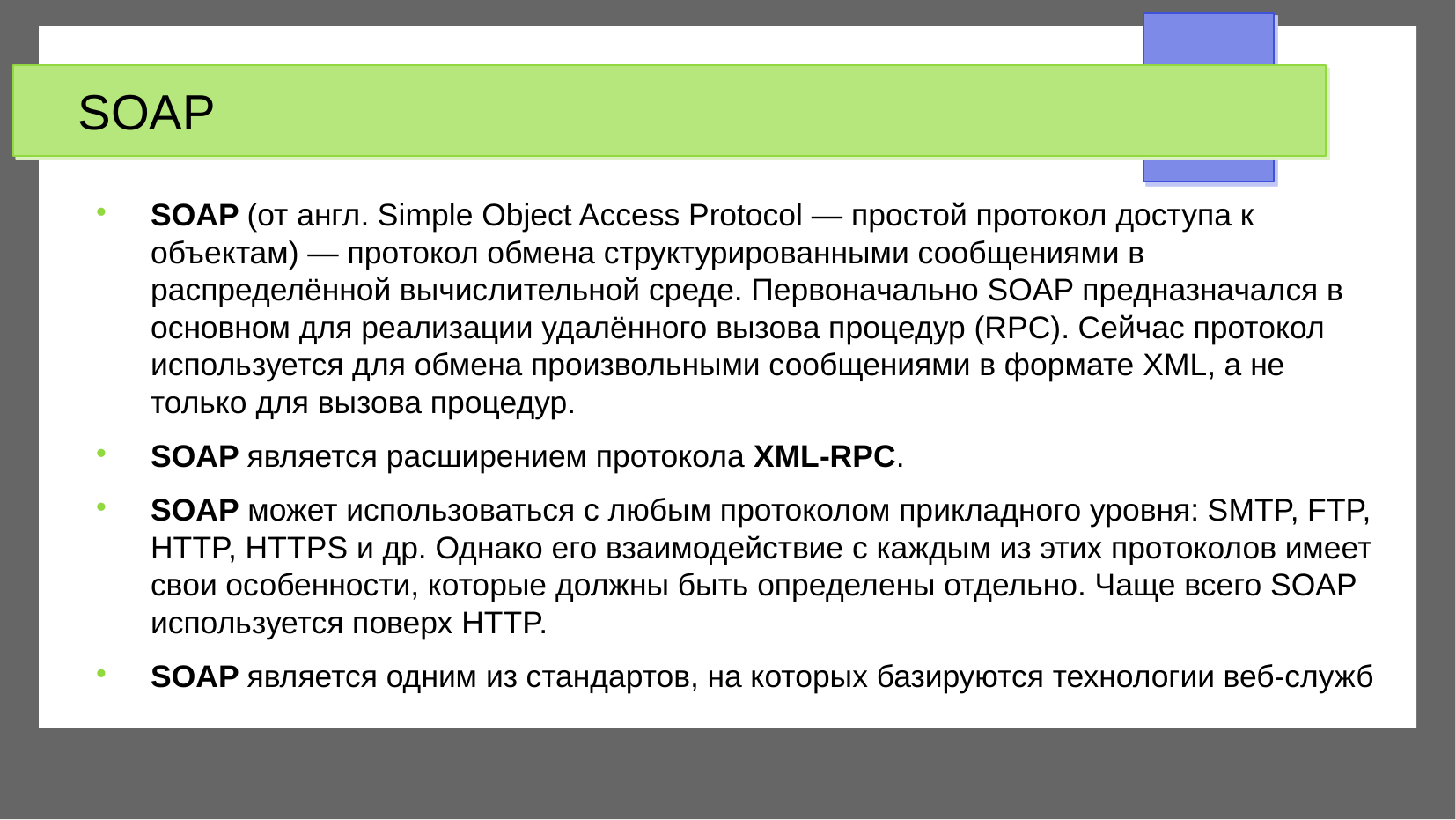

SOAP
SOAP (от англ. Simple Object Access Protocol — простой протокол доступа к объектам) — протокол обмена структурированными сообщениями в распределённой вычислительной среде. Первоначально SOAP предназначался в основном для реализации удалённого вызова процедур (RPC). Сейчас протокол используется для обмена произвольными сообщениями в формате XML, а не только для вызова процедур.
SOAP является расширением протокола XML-RPC.
SOAP может использоваться с любым протоколом прикладного уровня: SMTP, FTP, HTTP, HTTPS и др. Однако его взаимодействие с каждым из этих протоколов имеет свои особенности, которые должны быть определены отдельно. Чаще всего SOAP используется поверх HTTP.
SOAP является одним из стандартов, на которых базируются технологии веб-служб